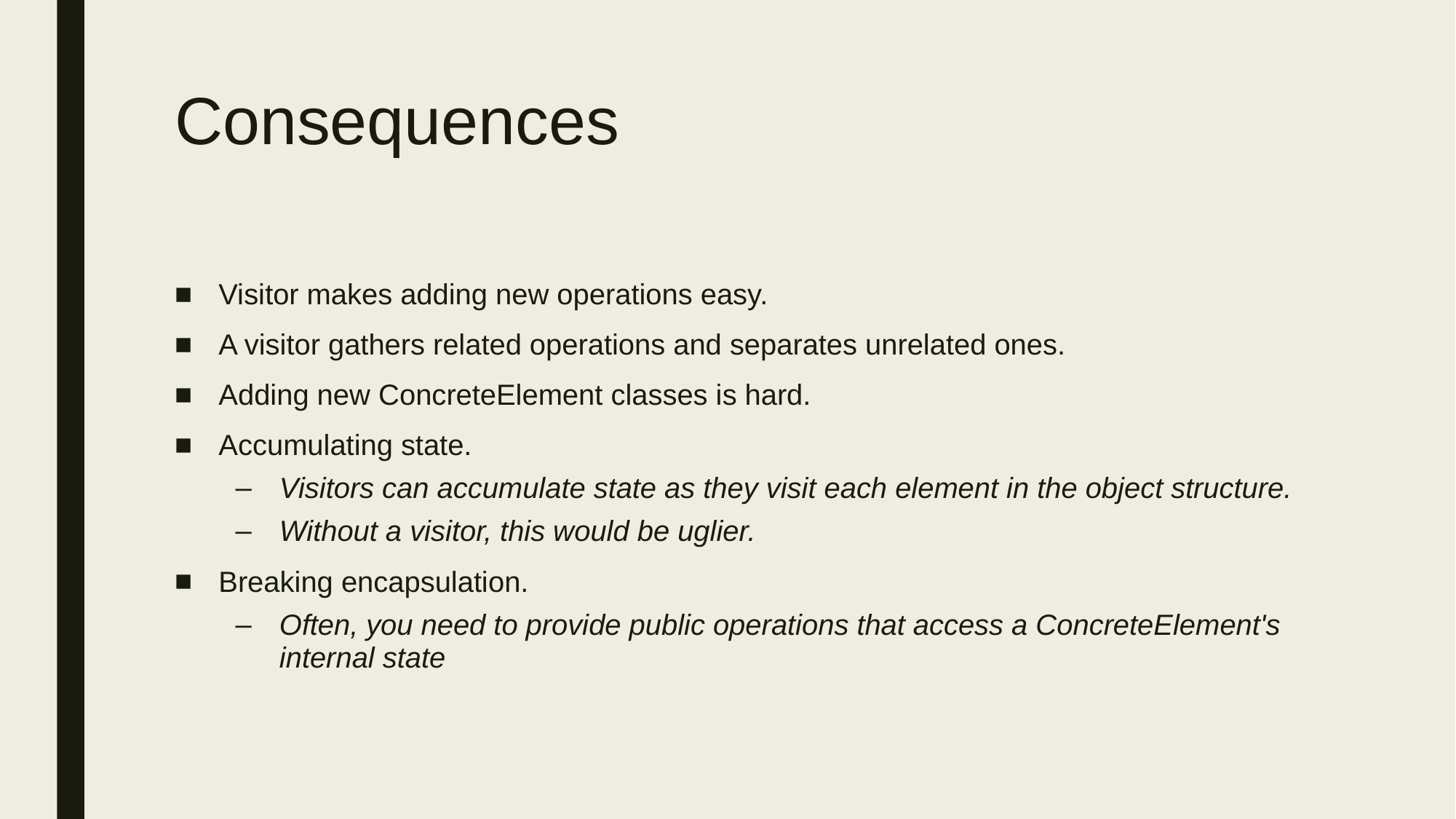

# Consequences
Visitor makes adding new operations easy.
A visitor gathers related operations and separates unrelated ones.
Adding new ConcreteElement classes is hard.
Accumulating state.
Visitors can accumulate state as they visit each element in the object structure.
Without a visitor, this would be uglier.
Breaking encapsulation.
Often, you need to provide public operations that access a ConcreteElement's internal state